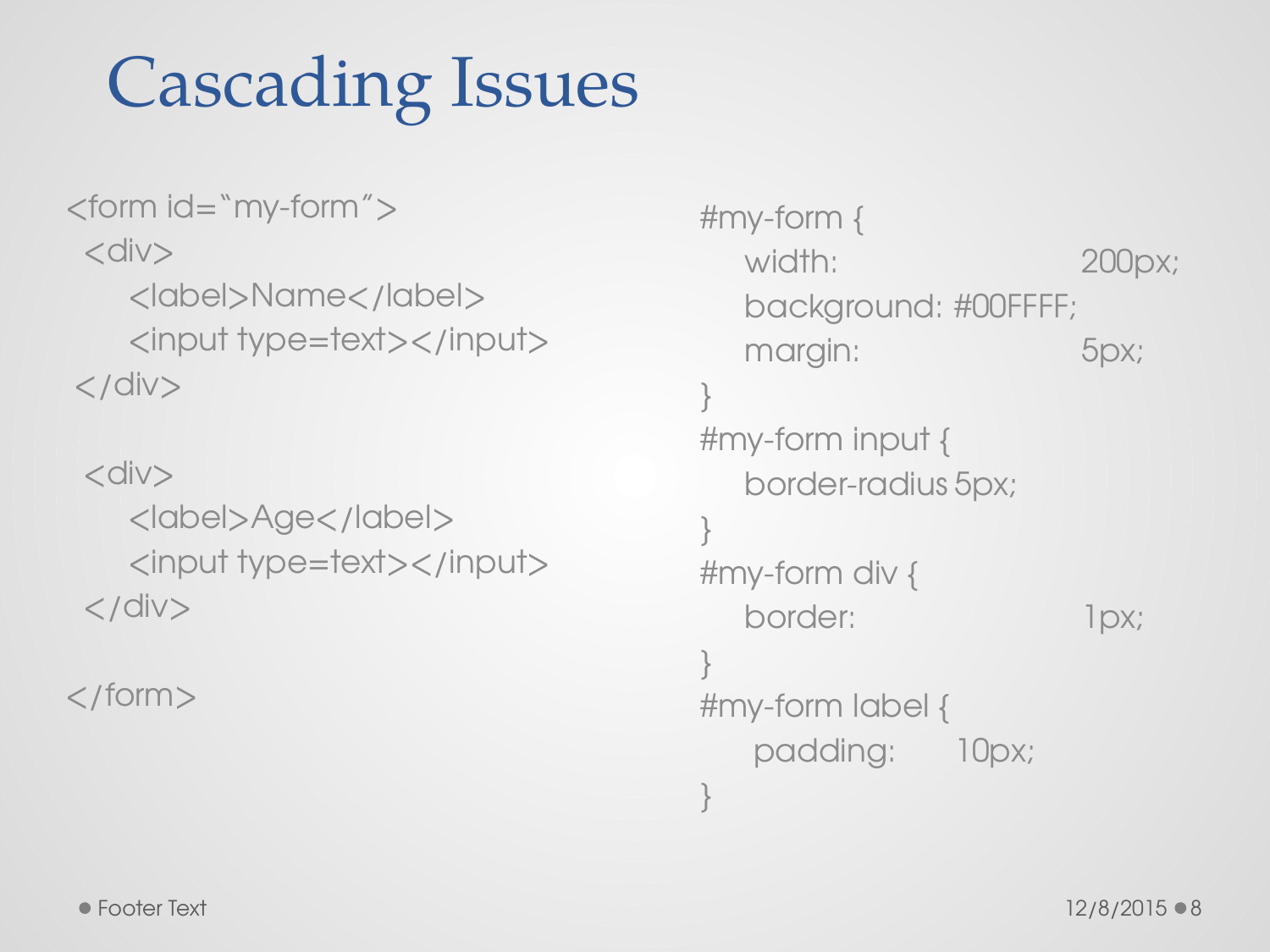

# Cascading Issues
<form id=“my-form”>
  <div>
       <label>Name</label>
       <input type=text></input>
 </div>

  <div>
       <label>Age</label>
       <input type=text></input>
  </div>

</form>

#my-form {
     width: 		200px;
     background: 	#00FFFF;
     margin: 		5px;
}
#my-form input {
     border-radius	5px;
}
#my-form div {
     border: 		1px;
}
#my-form label {
      padding:	10px;
}

Footer Text
12/8/2015
8